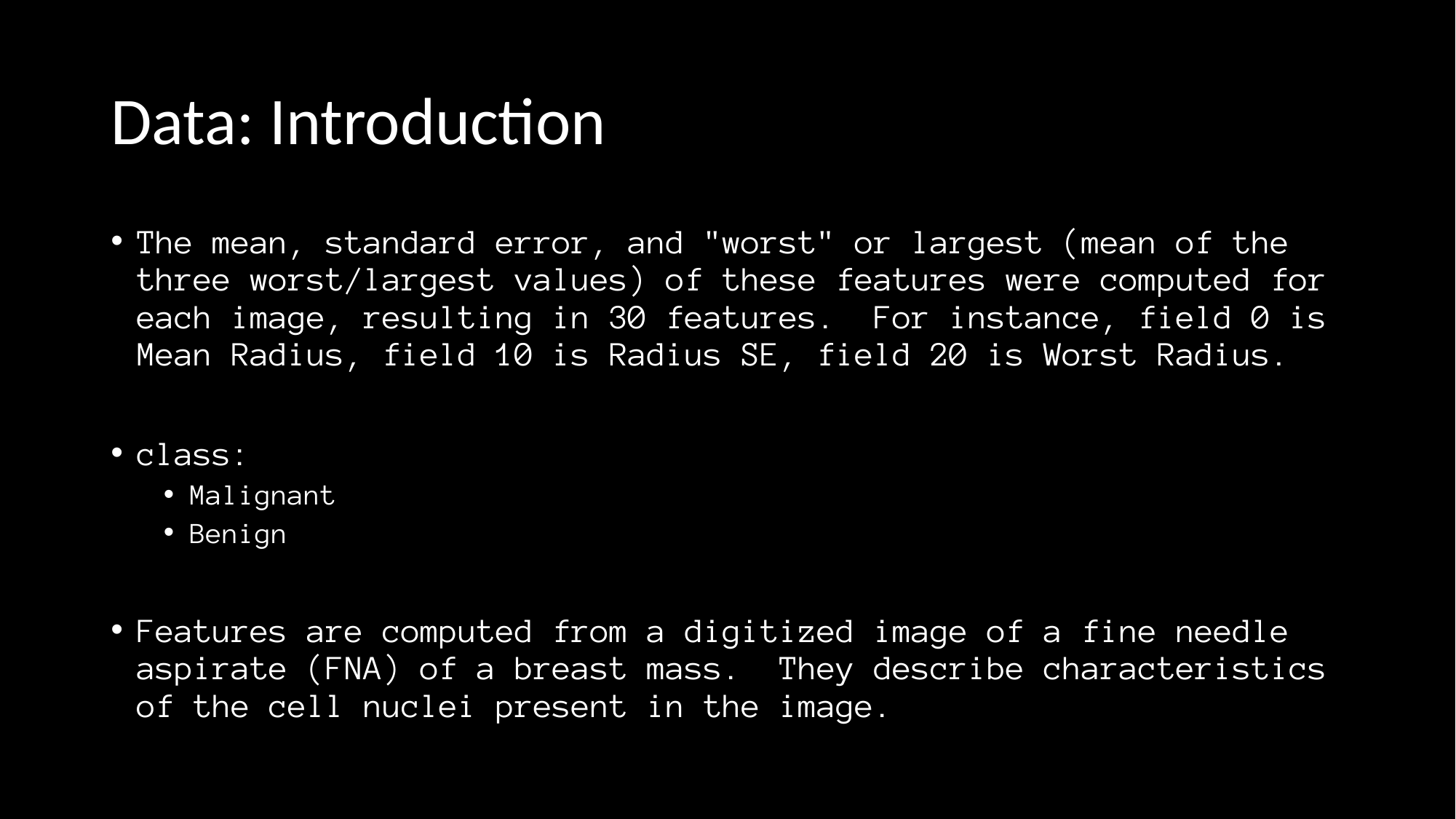

# Data: Introduction
The mean, standard error, and "worst" or largest (mean of the three worst/largest values) of these features were computed for each image, resulting in 30 features.  For instance, field 0 is Mean Radius, field 10 is Radius SE, field 20 is Worst Radius.

class:
Malignant
Benign

Features are computed from a digitized image of a fine needle aspirate (FNA) of a breast mass.  They describe characteristics of the cell nuclei present in the image.